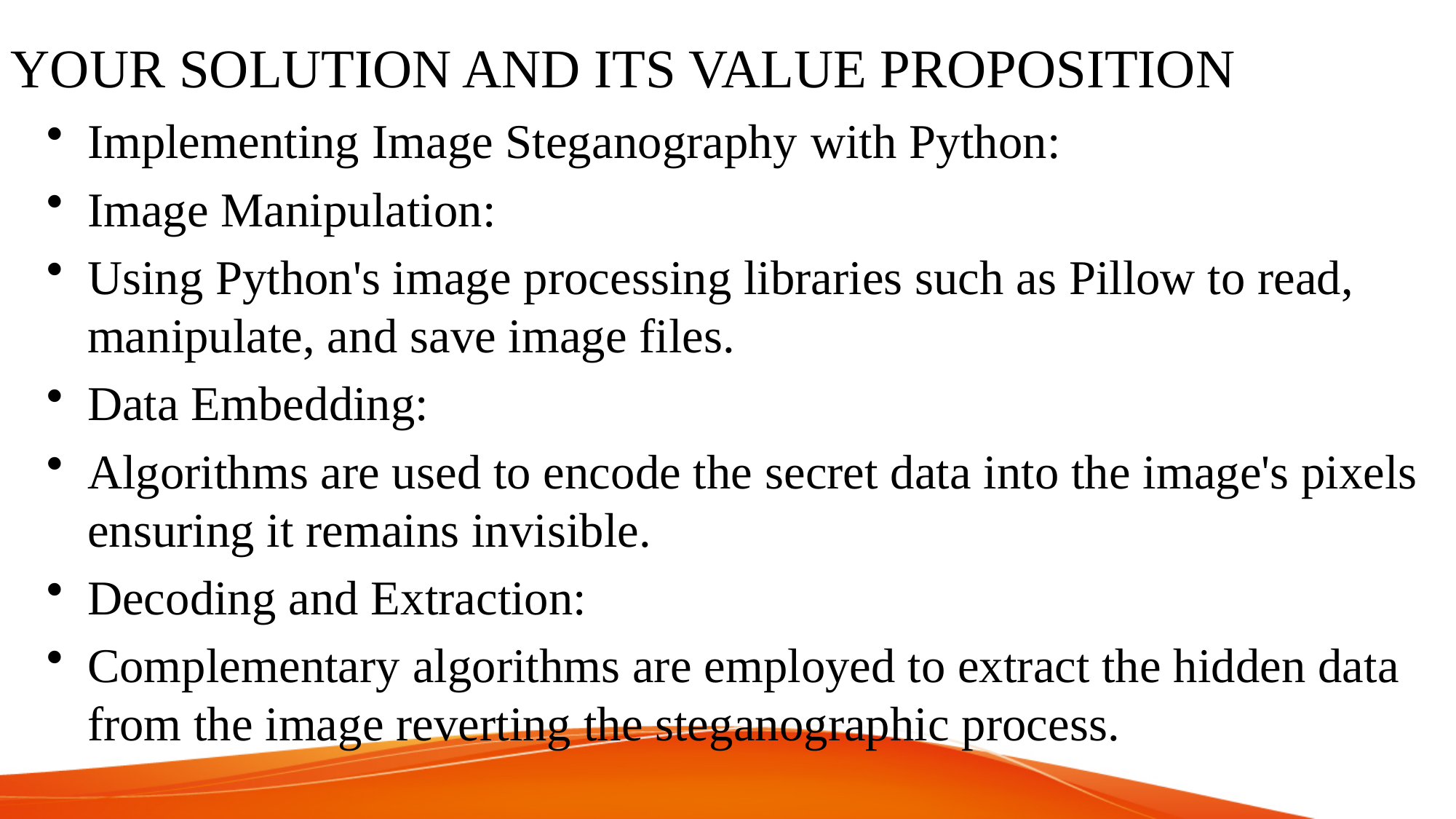

# YOUR SOLUTION AND ITS VALUE PROPOSITION
Implementing Image Steganography with Python:
Image Manipulation:
Using Python's image processing libraries such as Pillow to read, manipulate, and save image files.
Data Embedding:
Algorithms are used to encode the secret data into the image's pixels ensuring it remains invisible.
Decoding and Extraction:
Complementary algorithms are employed to extract the hidden data from the image reverting the steganographic process.